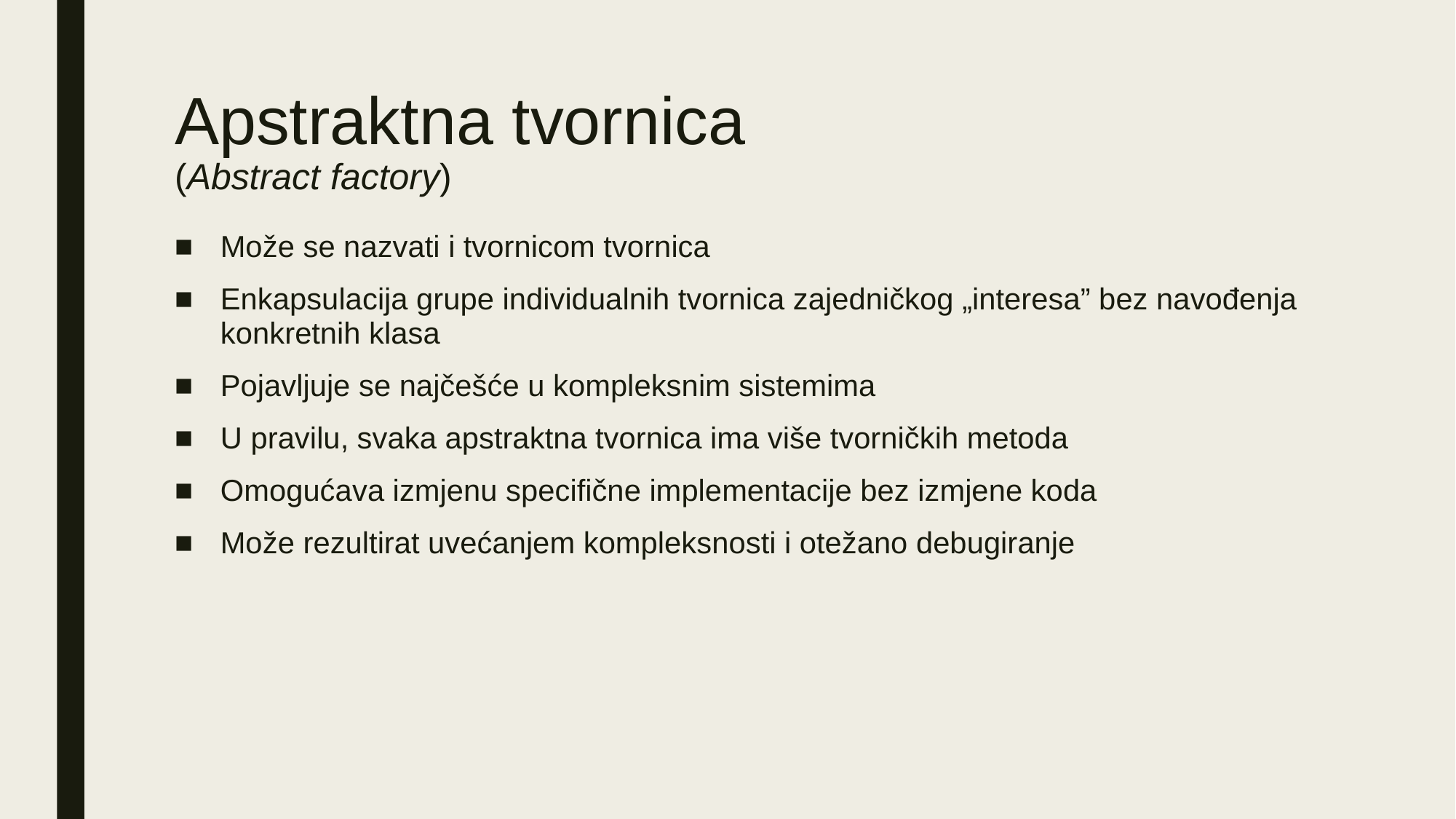

# Apstraktna tvornica (Abstract factory)
Može se nazvati i tvornicom tvornica
Enkapsulacija grupe individualnih tvornica zajedničkog „interesa” bez navođenja konkretnih klasa
Pojavljuje se najčešće u kompleksnim sistemima
U pravilu, svaka apstraktna tvornica ima više tvorničkih metoda
Omogućava izmjenu specifične implementacije bez izmjene koda
Može rezultirat uvećanjem kompleksnosti i otežano debugiranje